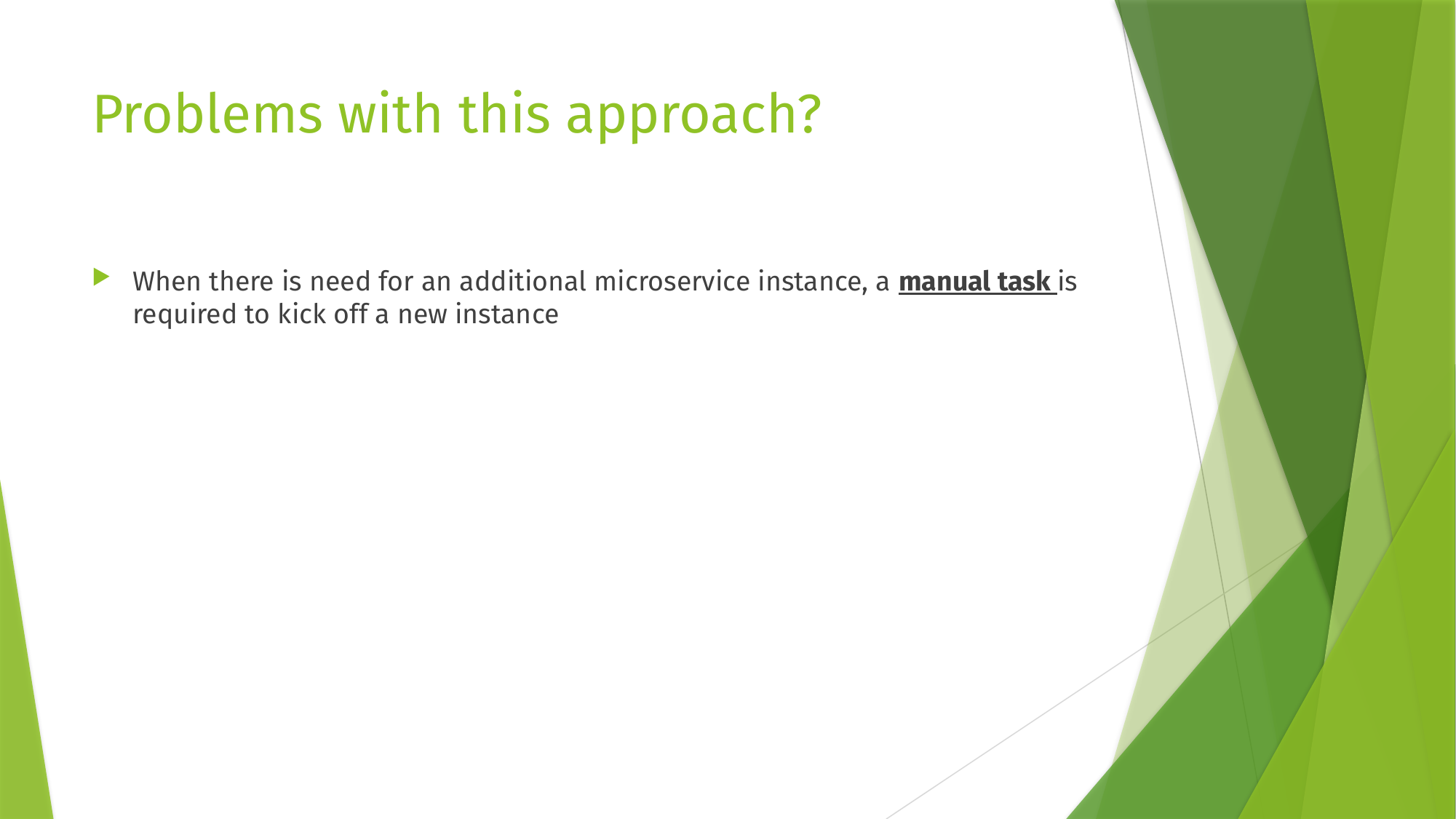

# Problems with this approach?
When there is need for an additional microservice instance, a manual task is required to kick off a new instance